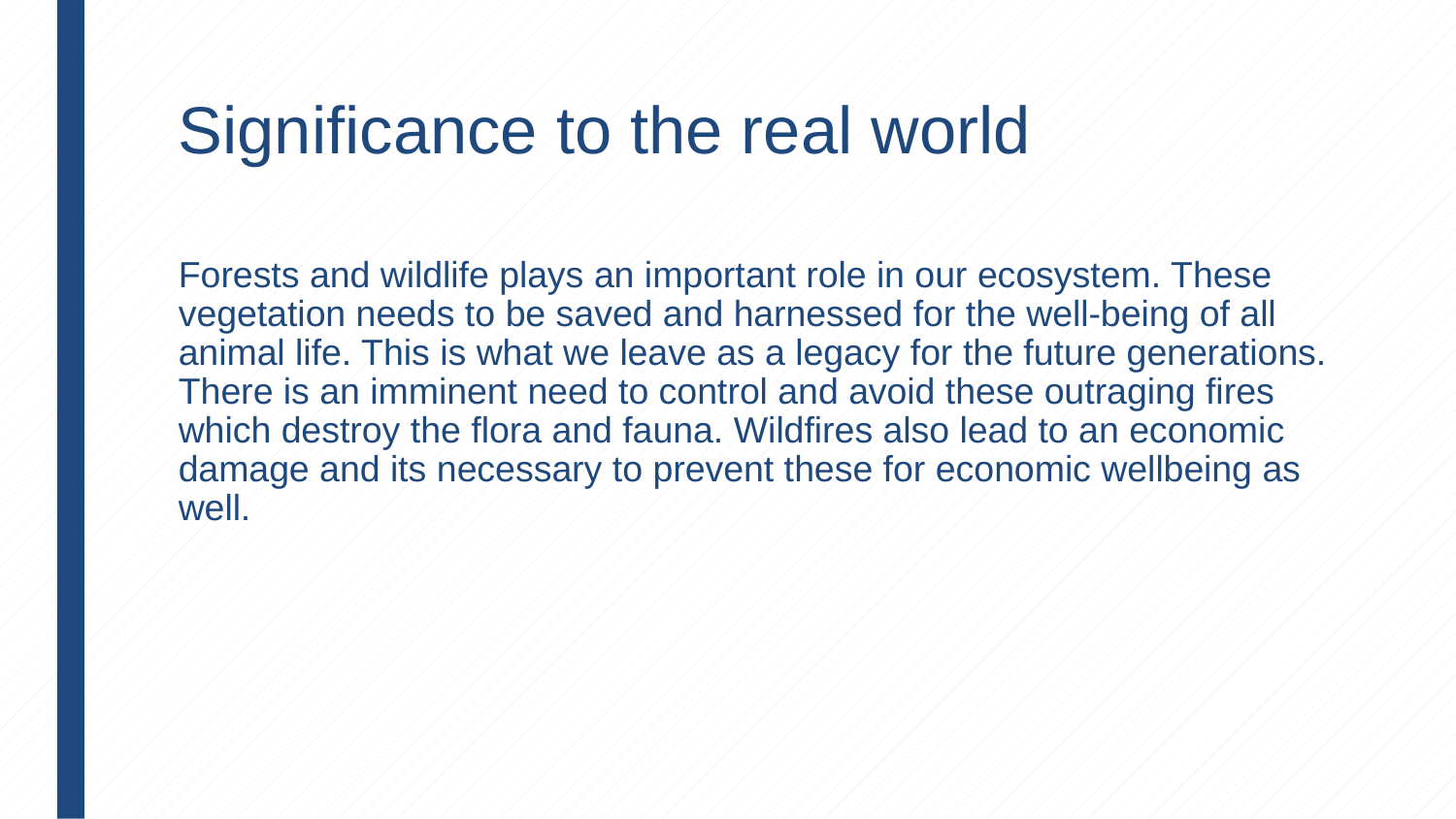

# Significance to the real world
Forests and wildlife plays an important role in our ecosystem. These vegetation needs to be saved and harnessed for the well-being of all animal life. This is what we leave as a legacy for the future generations. There is an imminent need to control and avoid these outraging fires which destroy the flora and fauna. Wildfires also lead to an economic damage and its necessary to prevent these for economic wellbeing as well.